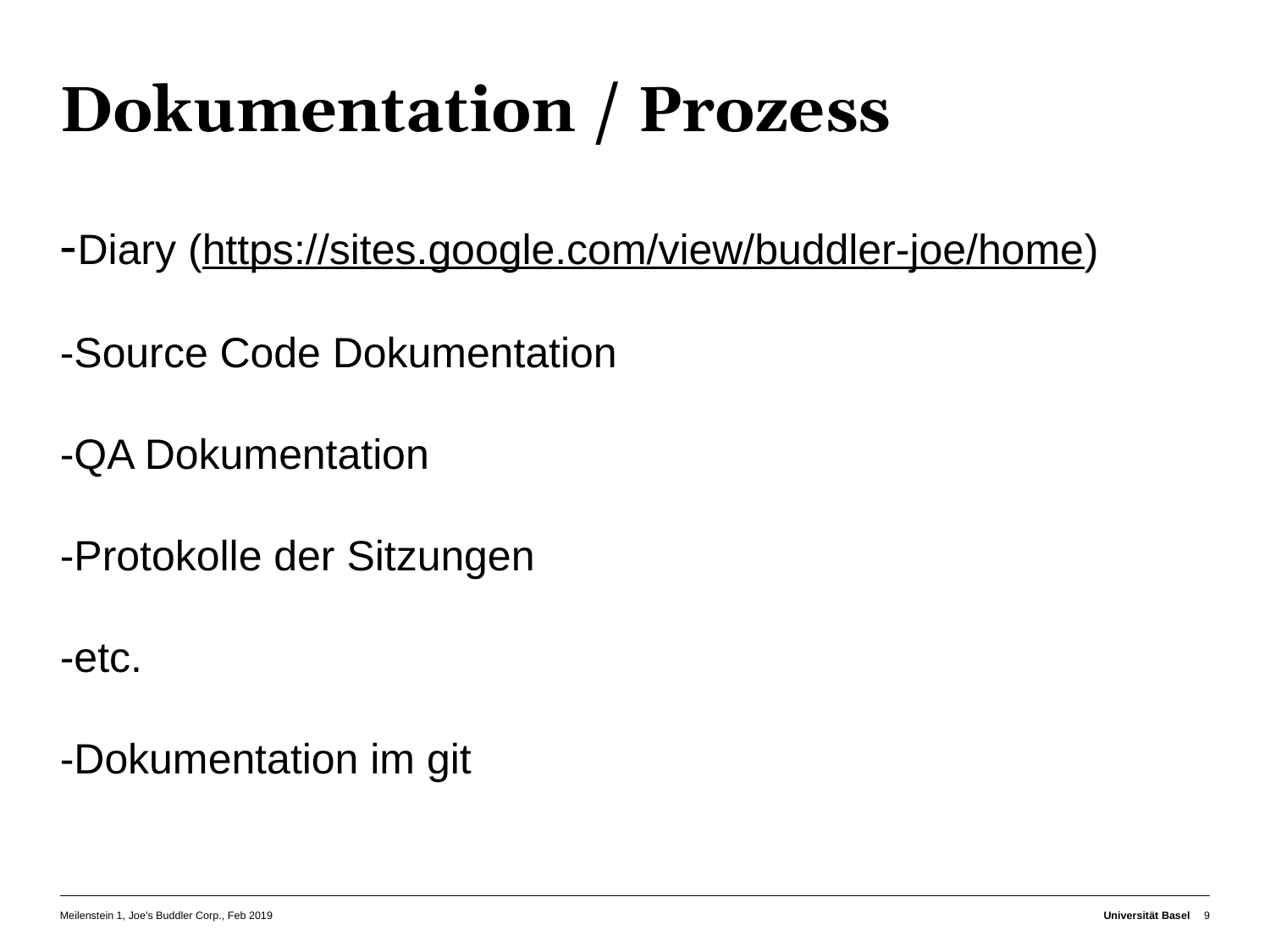

# Dokumentation / Prozess
-Diary (https://sites.google.com/view/buddler-joe/home)

-Source Code Dokumentation

-QA Dokumentation

-Protokolle der Sitzungen

-etc.

-Dokumentation im git
Meilenstein 1, Joe’s Buddler Corp., Feb 2019
Universität Basel
9